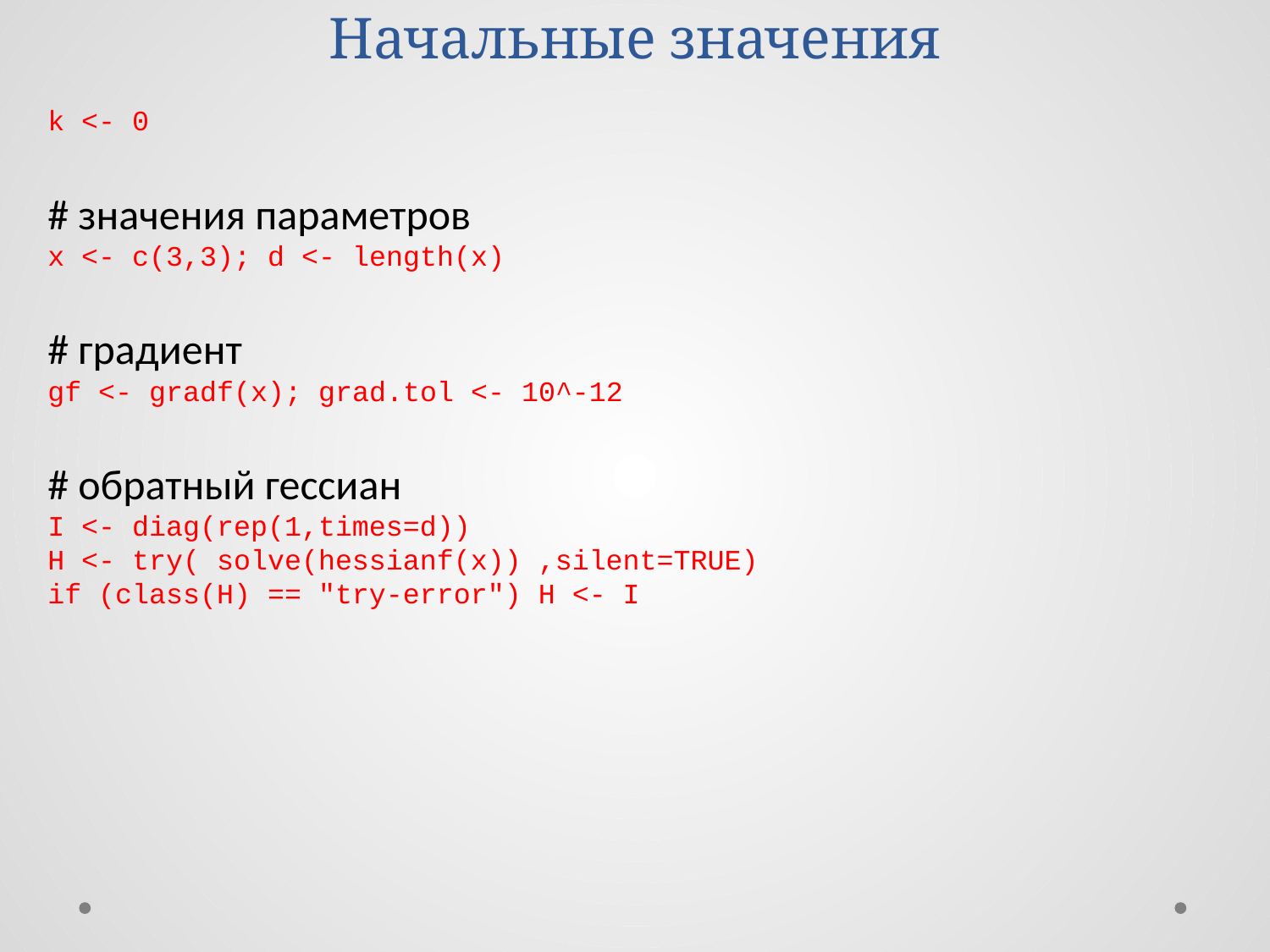

# Начальные значения
k <- 0

# значения параметров
x <- c(3,3); d <- length(x)

# градиент
gf <- gradf(x); grad.tol <- 10^-12

# обратный гессиан
I <- diag(rep(1,times=d))
H <- try( solve(hessianf(x)) ,silent=TRUE)
if (class(H) == "try-error") H <- I